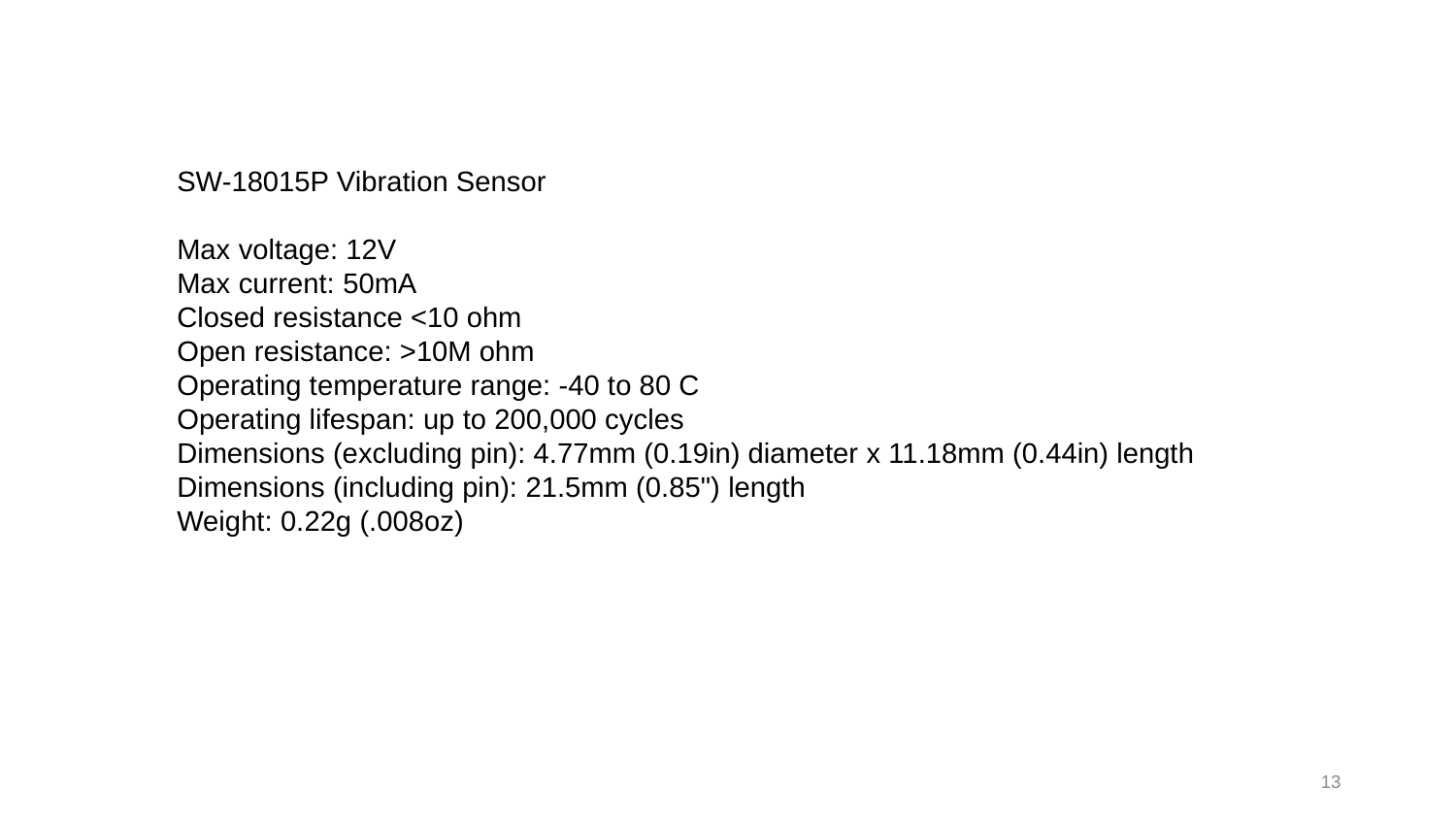

SW-18015P Vibration Sensor

Max voltage: 12V
Max current: 50mA
Closed resistance <10 ohm
Open resistance: >10M ohm
Operating temperature range: -40 to 80 C
Operating lifespan: up to 200,000 cycles
Dimensions (excluding pin): 4.77mm (0.19in) diameter x 11.18mm (0.44in) length
Dimensions (including pin): 21.5mm (0.85") length
Weight: 0.22g (.008oz)
13